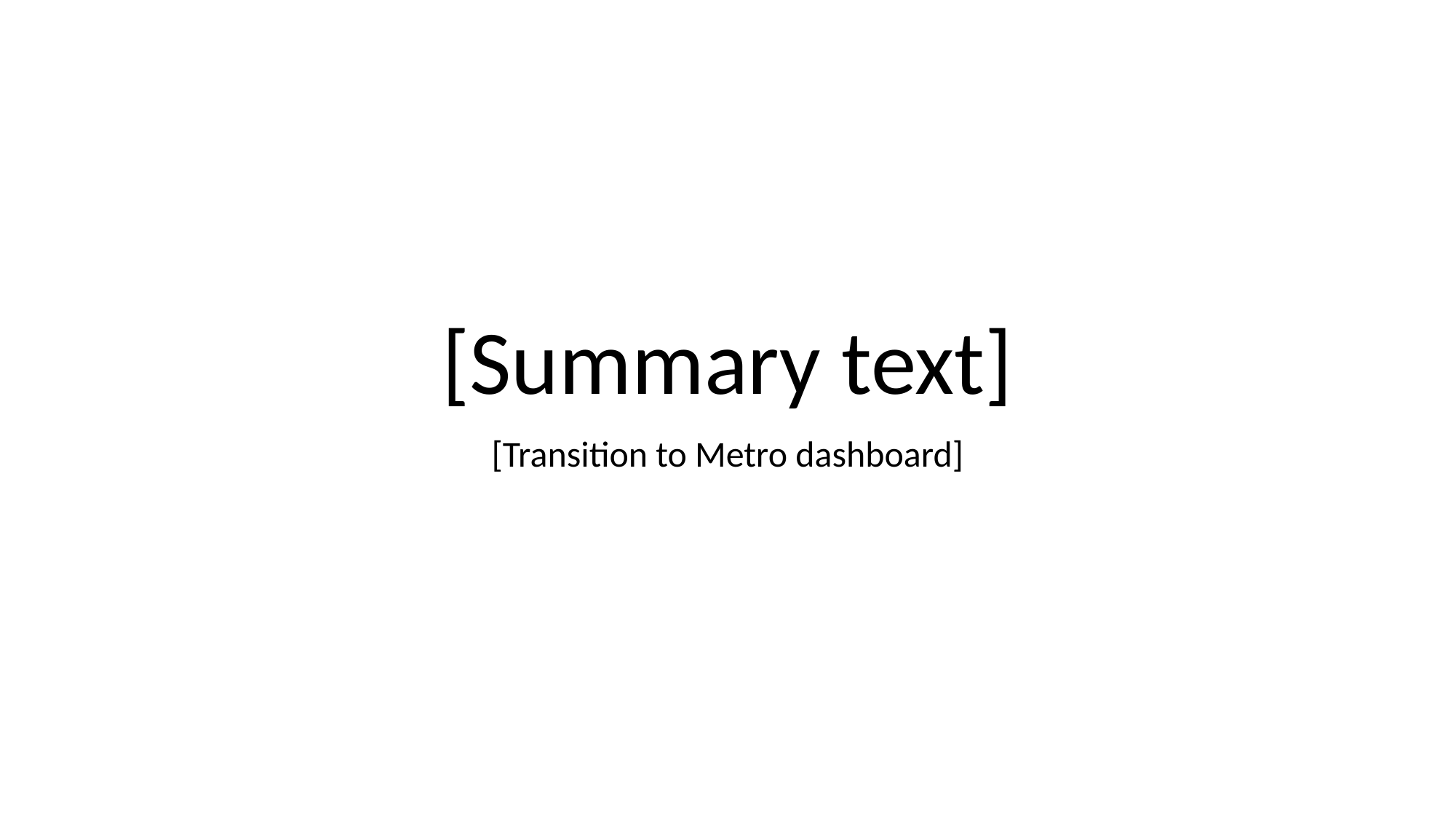

# [Summary text]
[Transition to Metro dashboard]